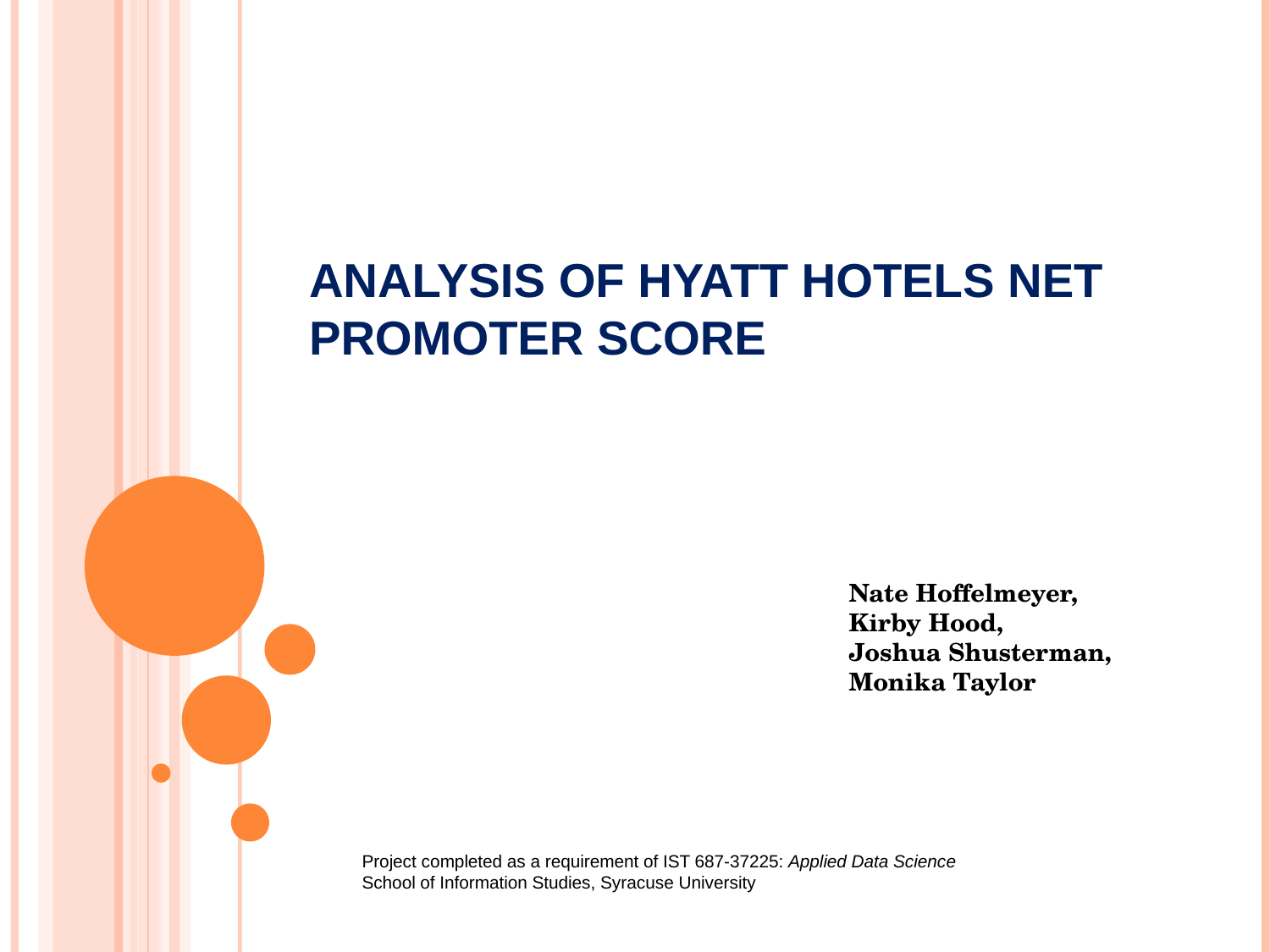

# Analysis of Hyatt Hotels Net Promoter Score
Nate Hoffelmeyer, Kirby Hood,
Joshua Shusterman, Monika Taylor
Project completed as a requirement of IST 687-37225: Applied Data Science
School of Information Studies, Syracuse University